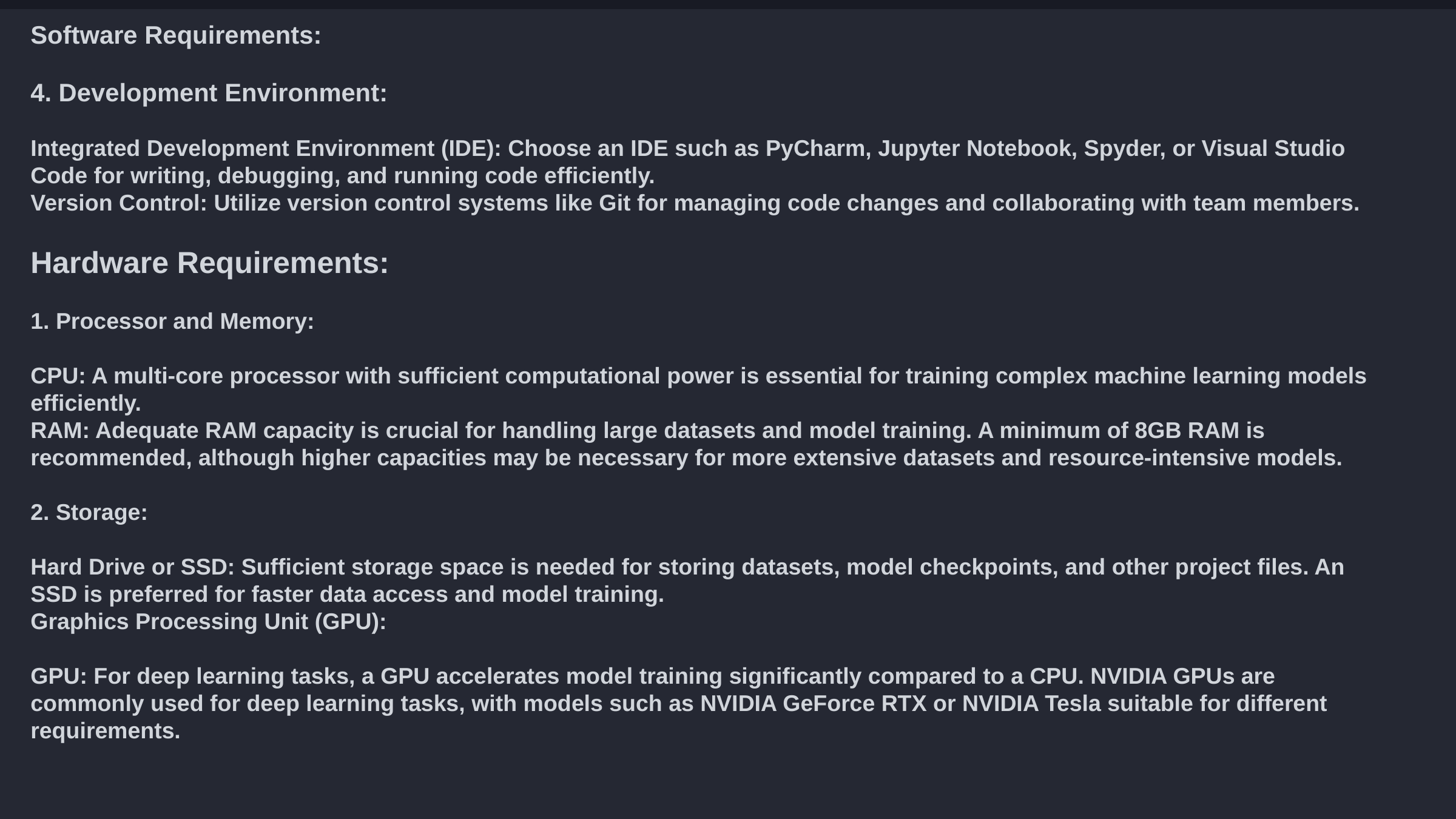

Software Requirements:

4. Development Environment:

Integrated Development Environment (IDE): Choose an IDE such as PyCharm, Jupyter Notebook, Spyder, or Visual Studio Code for writing, debugging, and running code efficiently.
Version Control: Utilize version control systems like Git for managing code changes and collaborating with team members.

Hardware Requirements:

1. Processor and Memory:

CPU: A multi-core processor with sufficient computational power is essential for training complex machine learning models efficiently.
RAM: Adequate RAM capacity is crucial for handling large datasets and model training. A minimum of 8GB RAM is recommended, although higher capacities may be necessary for more extensive datasets and resource-intensive models.

2. Storage:

Hard Drive or SSD: Sufficient storage space is needed for storing datasets, model checkpoints, and other project files. An SSD is preferred for faster data access and model training.
Graphics Processing Unit (GPU):

GPU: For deep learning tasks, a GPU accelerates model training significantly compared to a CPU. NVIDIA GPUs are commonly used for deep learning tasks, with models such as NVIDIA GeForce RTX or NVIDIA Tesla suitable for different requirements.